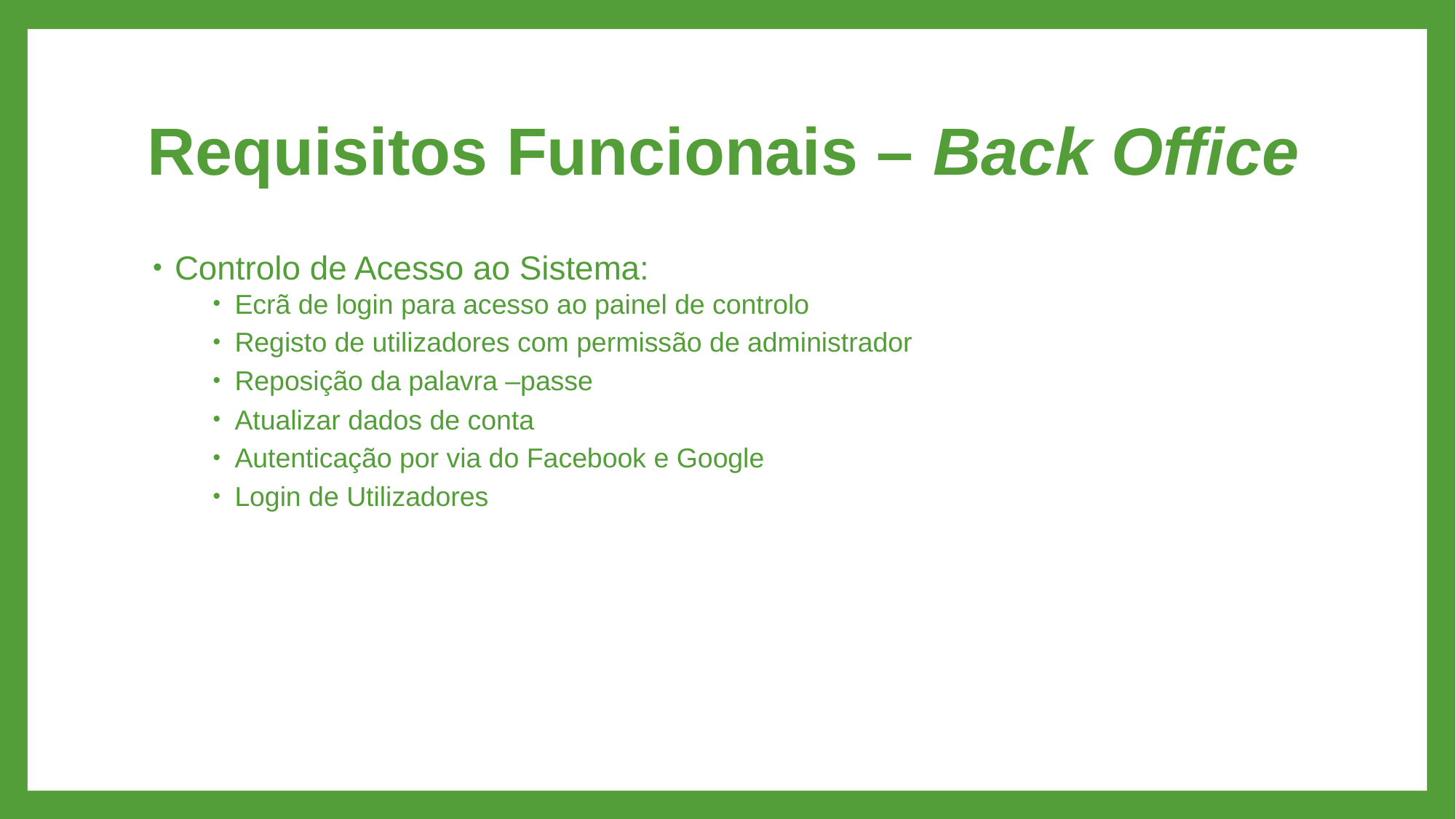

# Requisitos Funcionais – Back Office
Controlo de Acesso ao Sistema:
Ecrã de login para acesso ao painel de controlo
Registo de utilizadores com permissão de administrador
Reposição da palavra –passe
Atualizar dados de conta
Autenticação por via do Facebook e Google
Login de Utilizadores